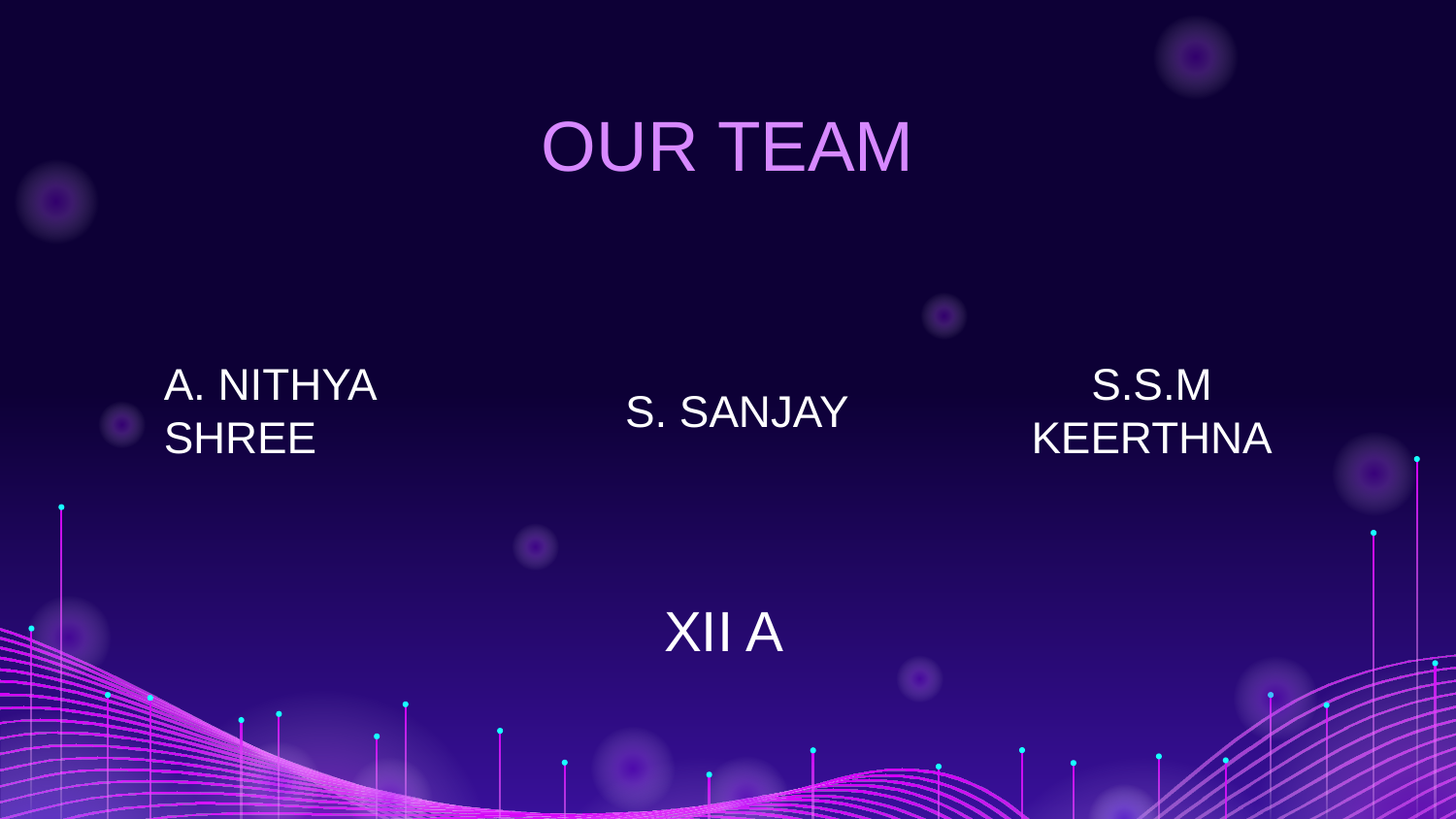

# OUR TEAM

A. NITHYA SHREE
S. SANJAY
S.S.M KEERTHNA

      XII A